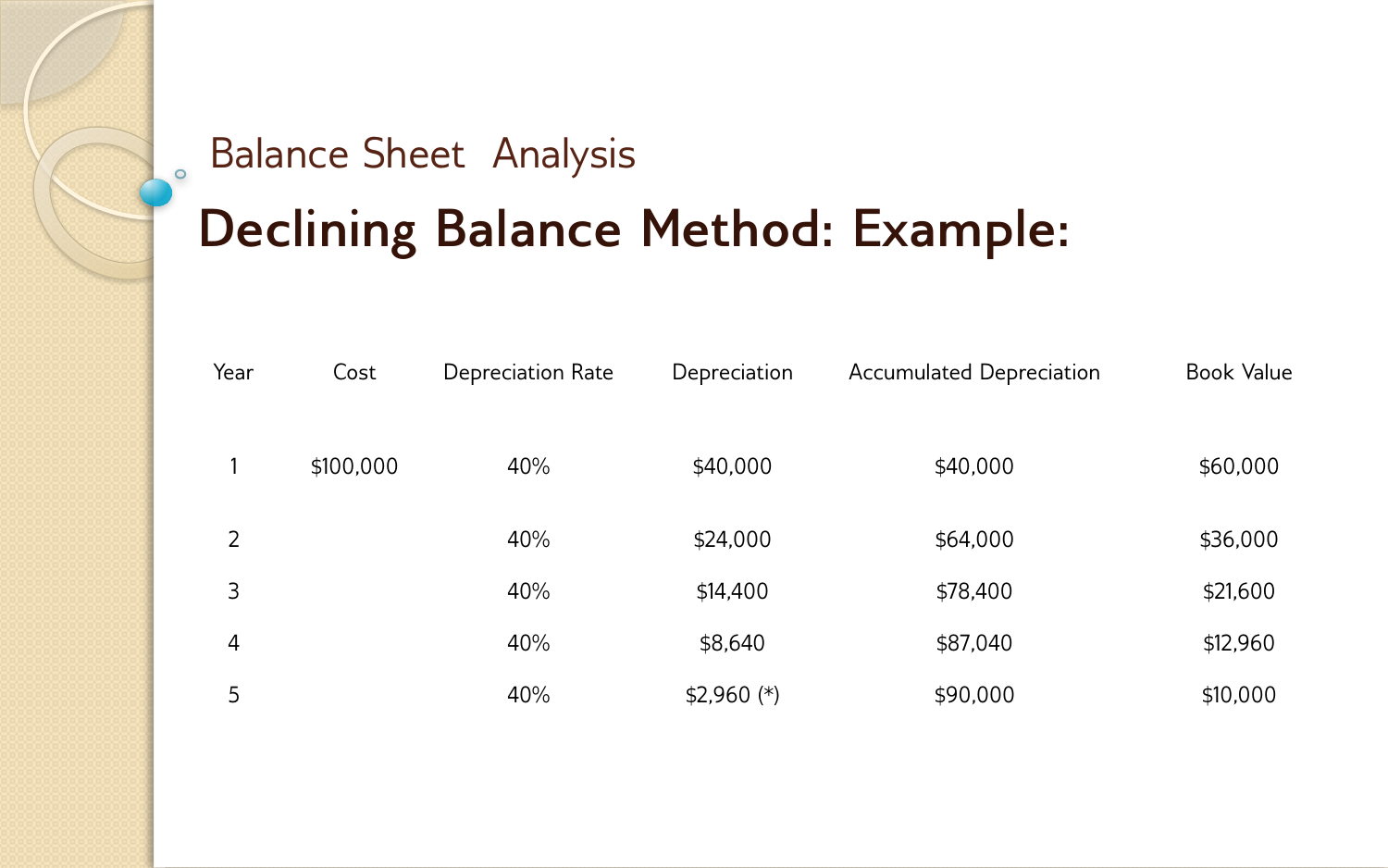

# Balance Sheet  Analysis
Declining Balance Method: Example:

| Year | Cost | Depreciation Rate | Depreciation | Accumulated Depreciation | Book Value |
| --- | --- | --- | --- | --- | --- |
| 1 | $100,000 | 40% | $40,000 | $40,000 | $60,000 |
| 2 |  | 40% | $24,000 | $64,000 | $36,000 |
| 3 |  | 40% | $14,400 | $78,400 | $21,600 |
| 4 |  | 40% | $8,640 | $87,040 | $12,960 |
| 5 |  | 40% | $2,960 (\*) | $90,000 | $10,000 |